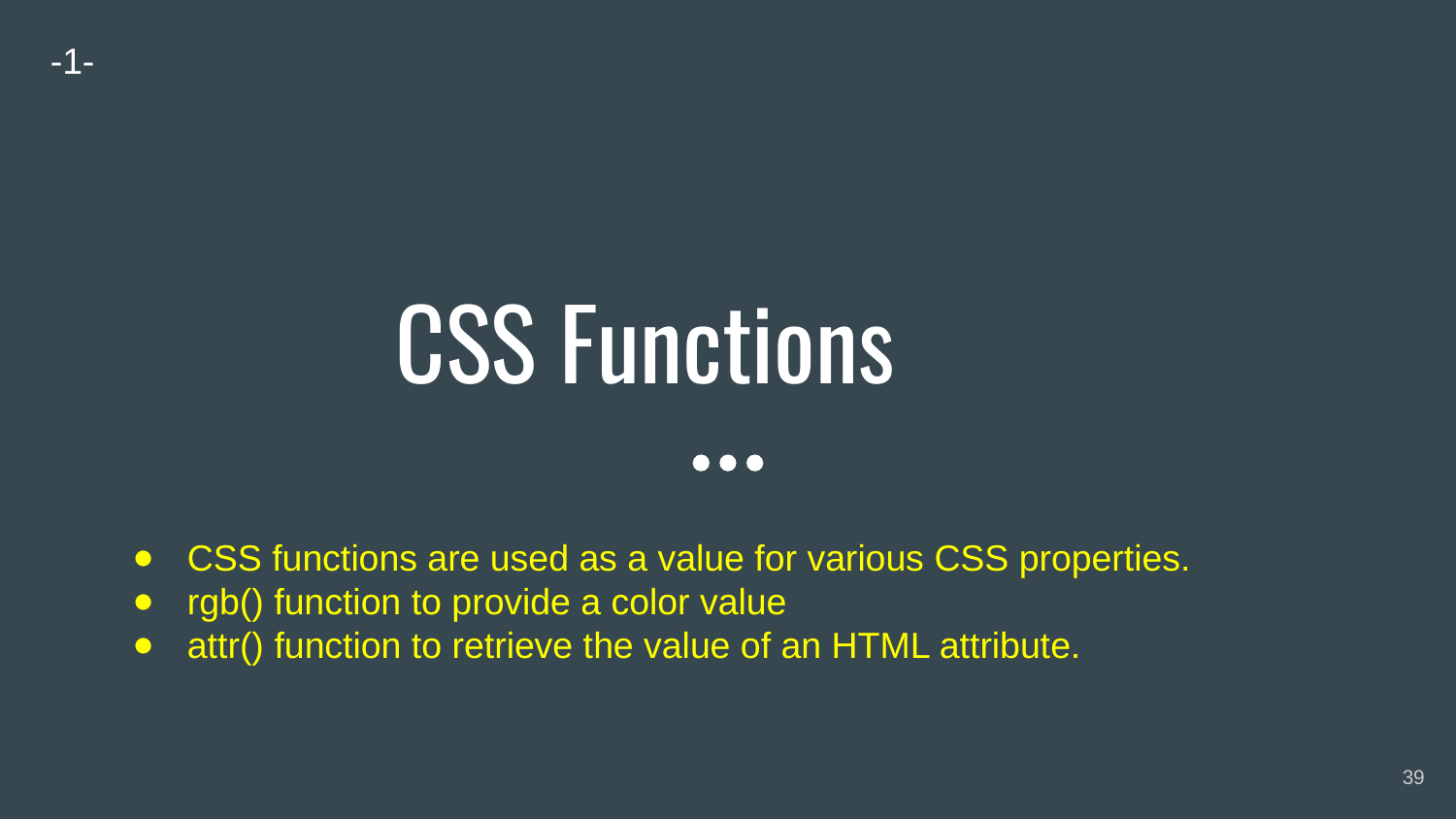

-1-
# CSS Functions
CSS functions are used as a value for various CSS properties.
rgb() function to provide a color value
attr() function to retrieve the value of an HTML attribute.
39